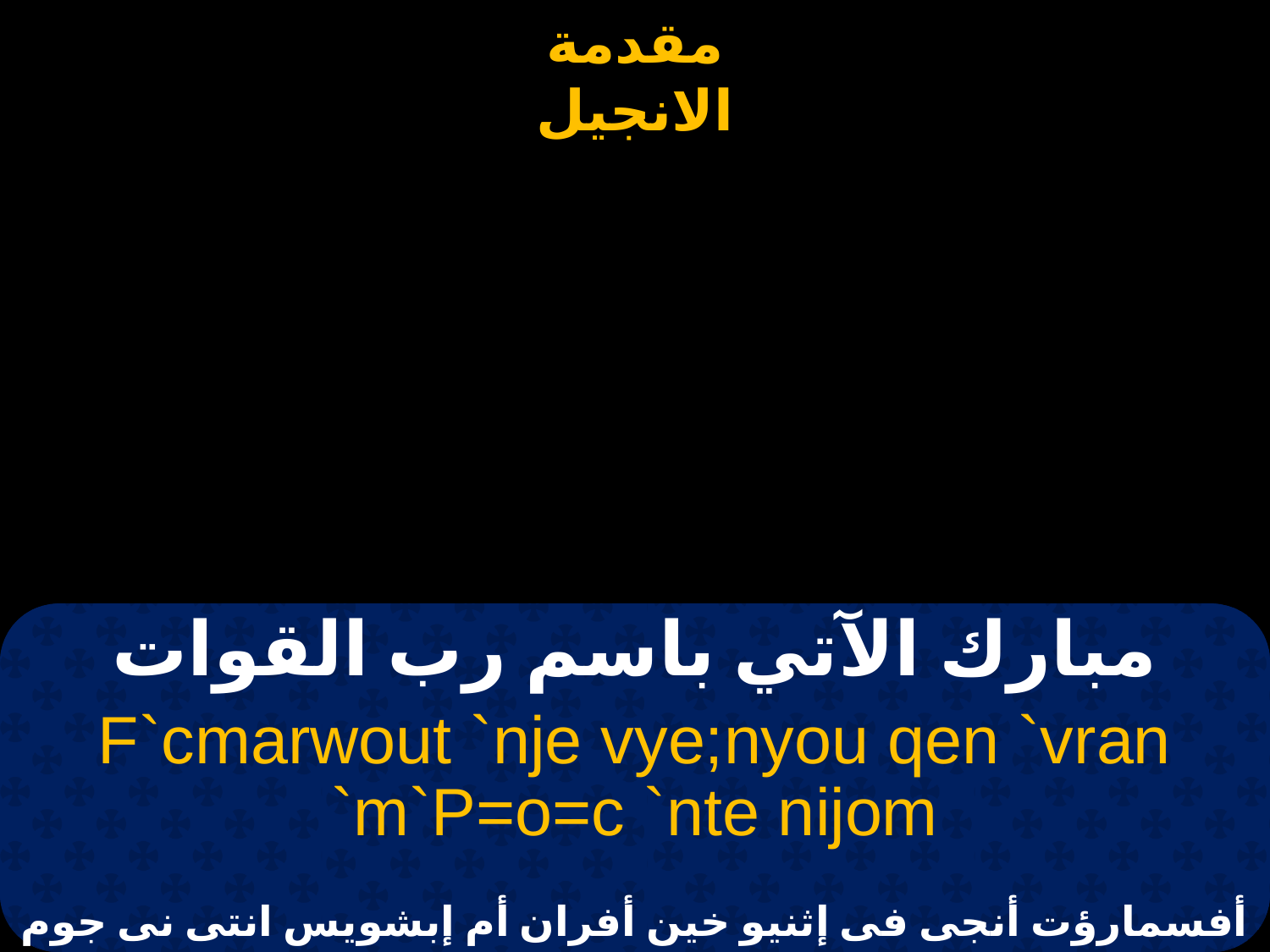

# مبارك الآتي باسم رب القوات
F`cmarwout `nje vye;nyou qen `vran `m`P=o=c `nte nijom
أفسمارؤت أنجى فى إثنيو خين أفران أم إبشويس انتى نى جوم